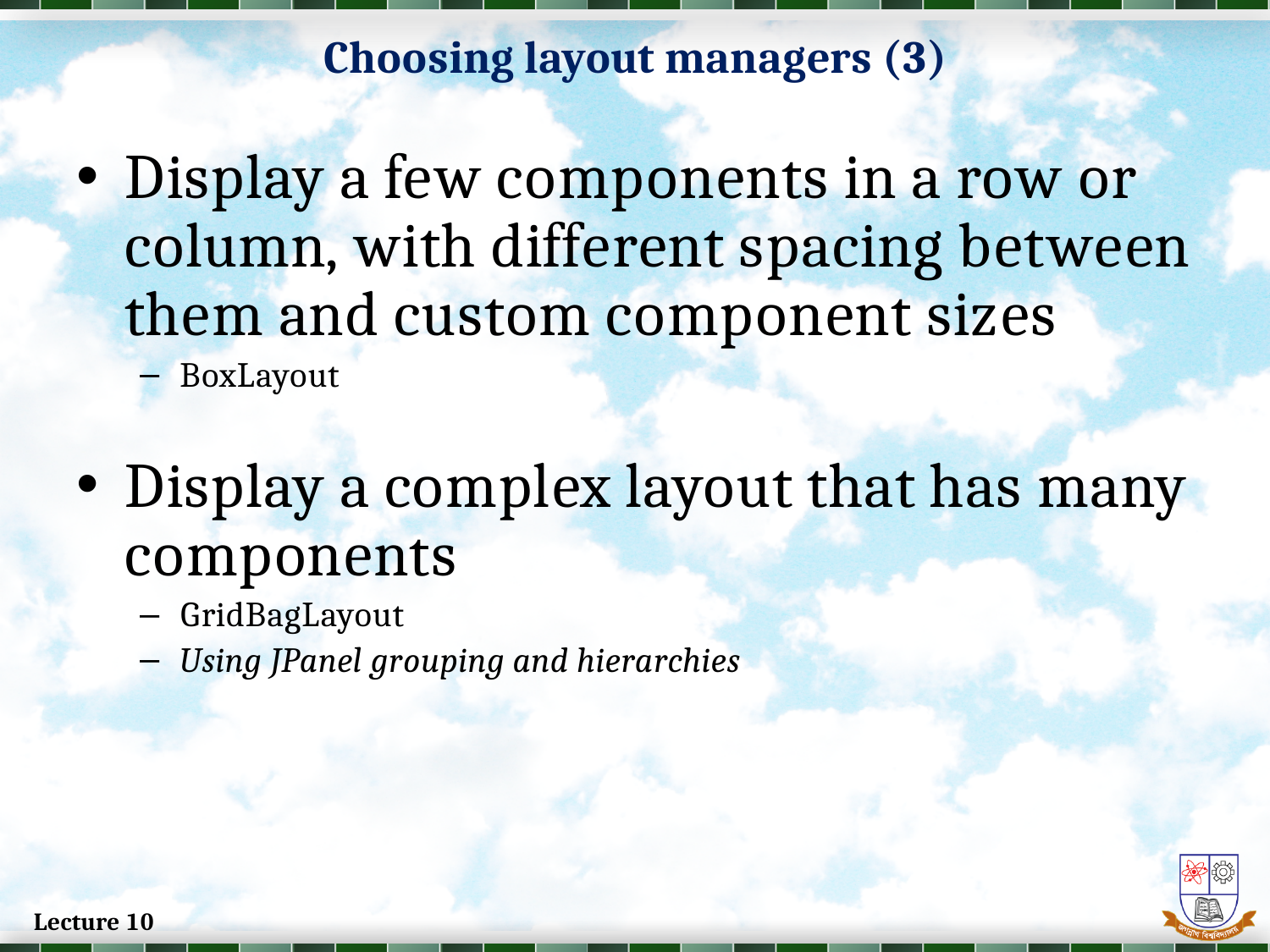

# Choosing layout managers (3)
Display a few components in a row or column, with different spacing between them and custom component sizes
BoxLayout

Display a complex layout that has many components
GridBagLayout
Using JPanel grouping and hierarchies